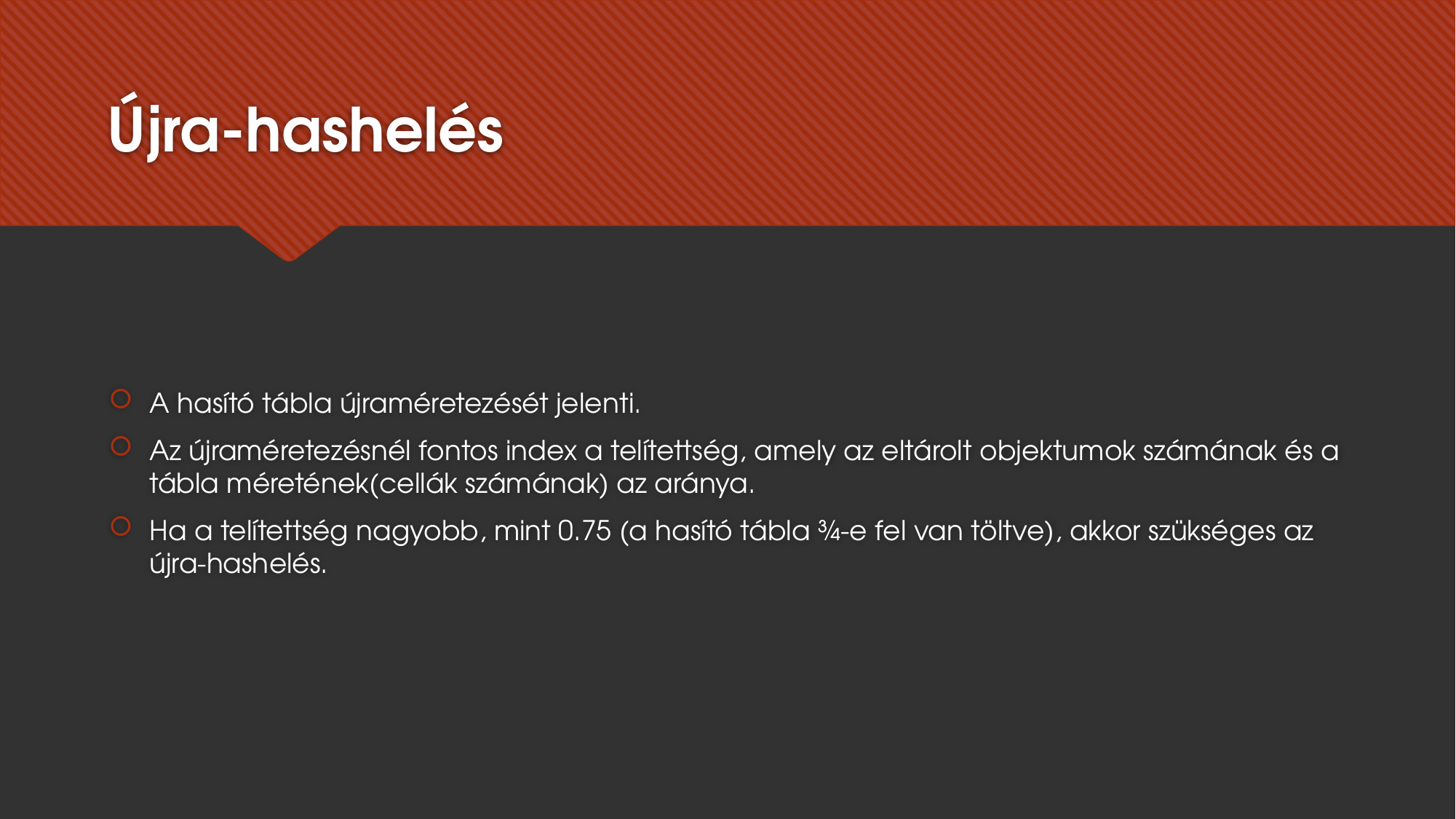

# Újra-hashelés
A hasító tábla újraméretezését jelenti.
Az újraméretezésnél fontos index a telítettség, amely az eltárolt objektumok számának és a tábla méretének(cellák számának) az aránya.
Ha a telítettség nagyobb, mint 0.75 (a hasító tábla ¾-e fel van töltve), akkor szükséges az újra-hashelés.